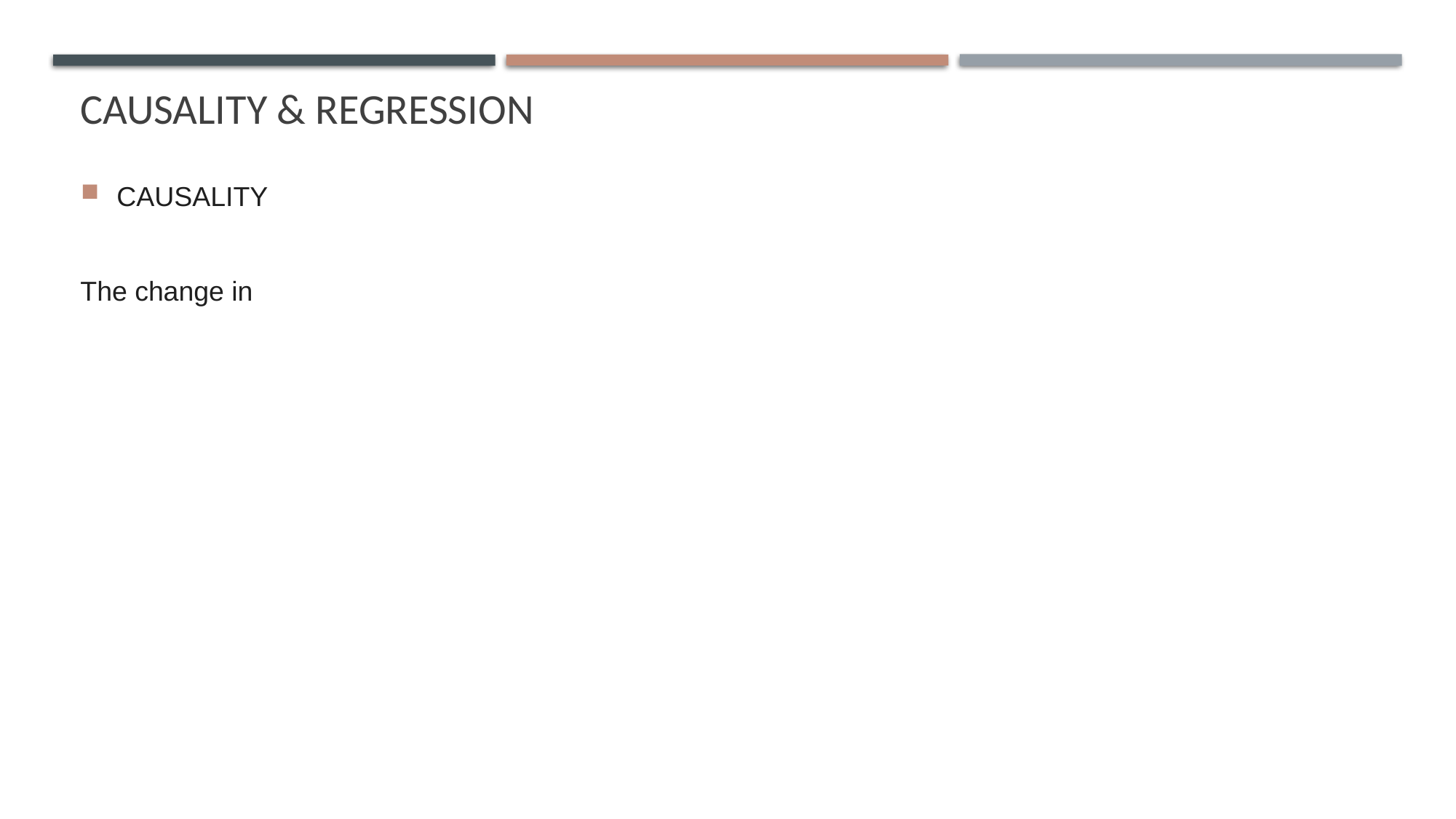

# CAUSALITY & REGRESSION
CAUSALITY

The change in